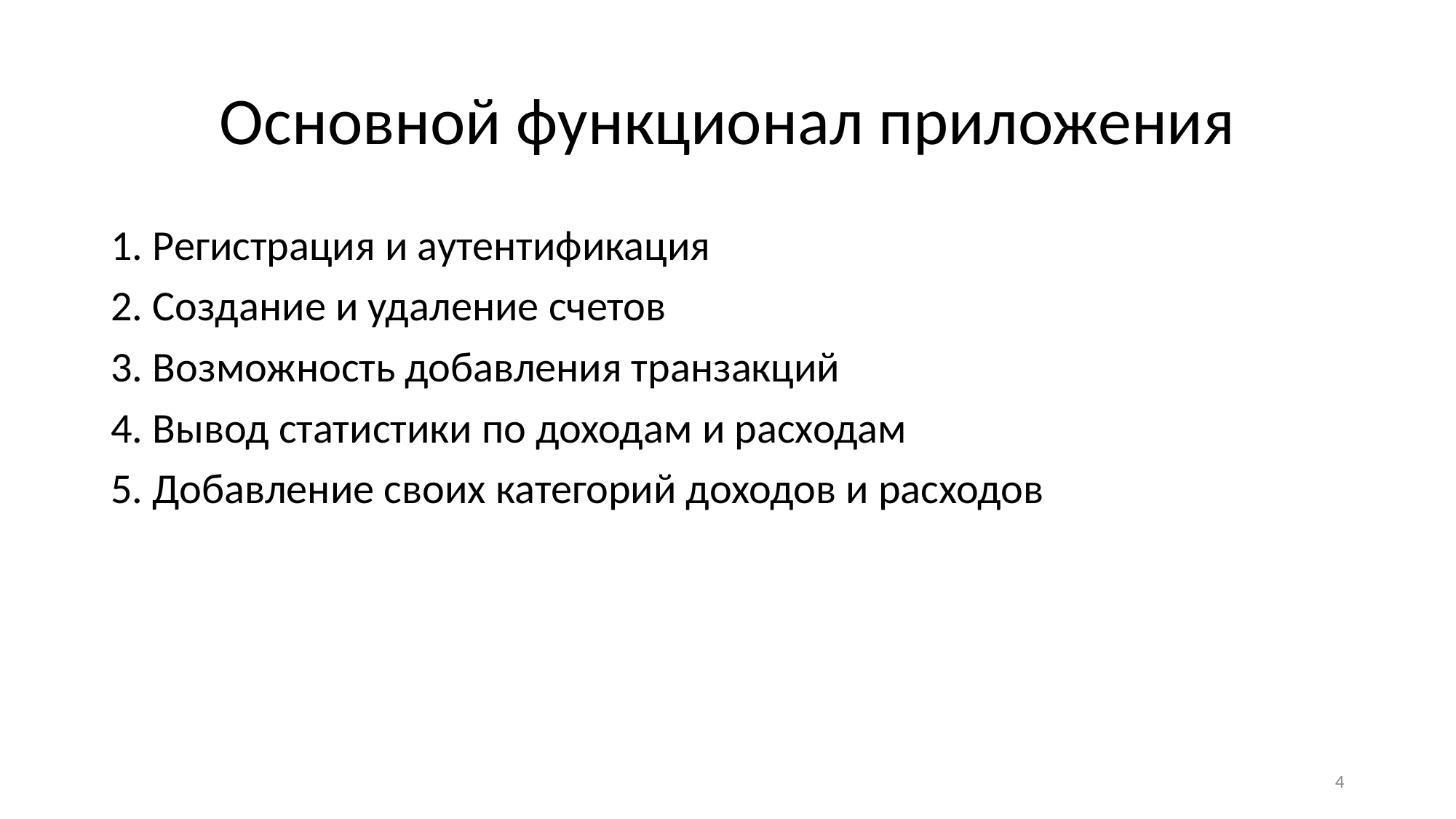

# Основной функционал приложения
1. Регистрация и аутентификация
2. Создание и удаление счетов
3. Возможность добавления транзакций
4. Вывод статистики по доходам и расходам
5. Добавление своих категорий доходов и расходов
4